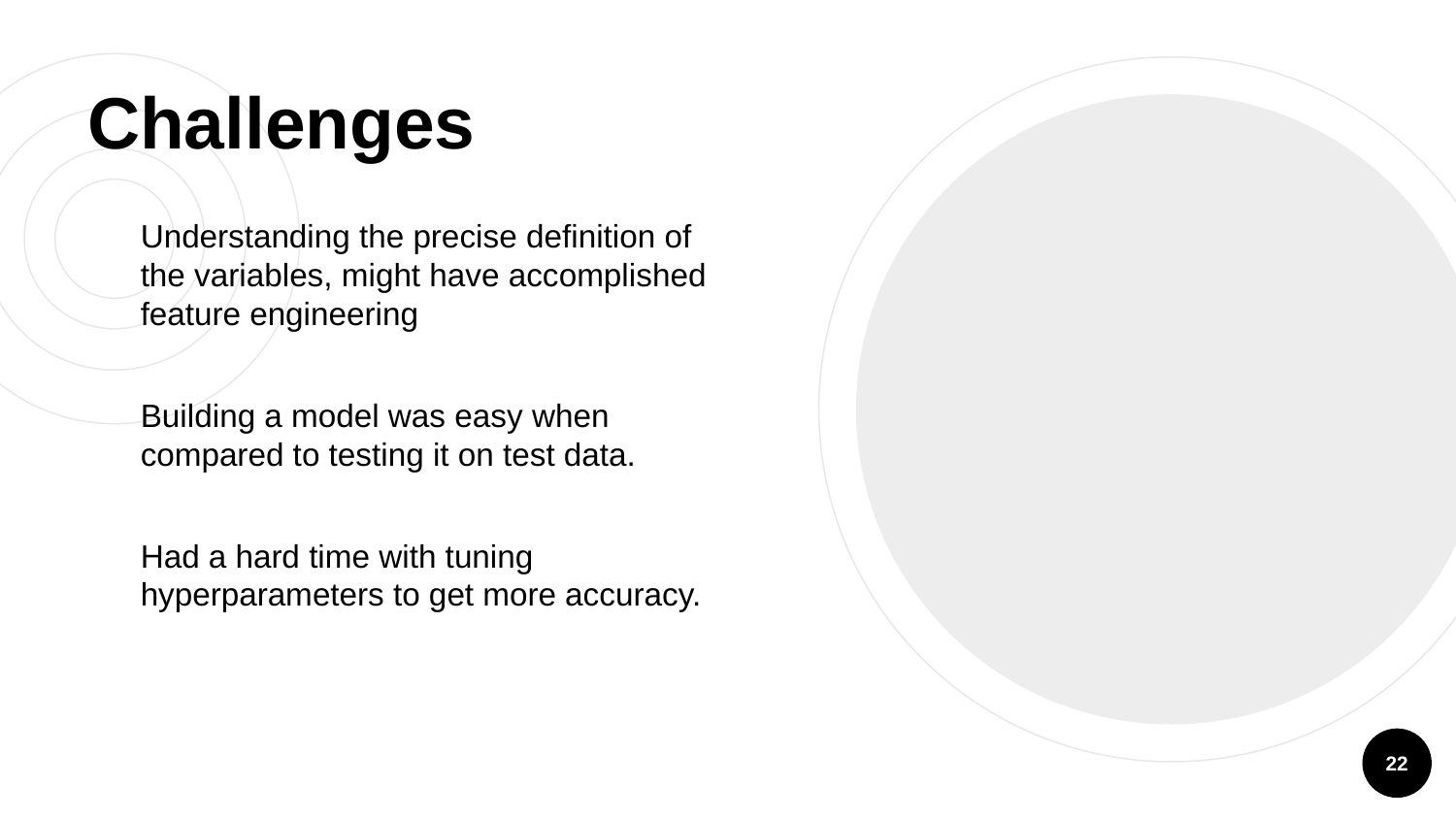

# Challenges
Understanding the precise definition of the variables, might have accomplished feature engineering

Building a model was easy when compared to testing it on test data.

Had a hard time with tuning hyperparameters to get more accuracy.

22